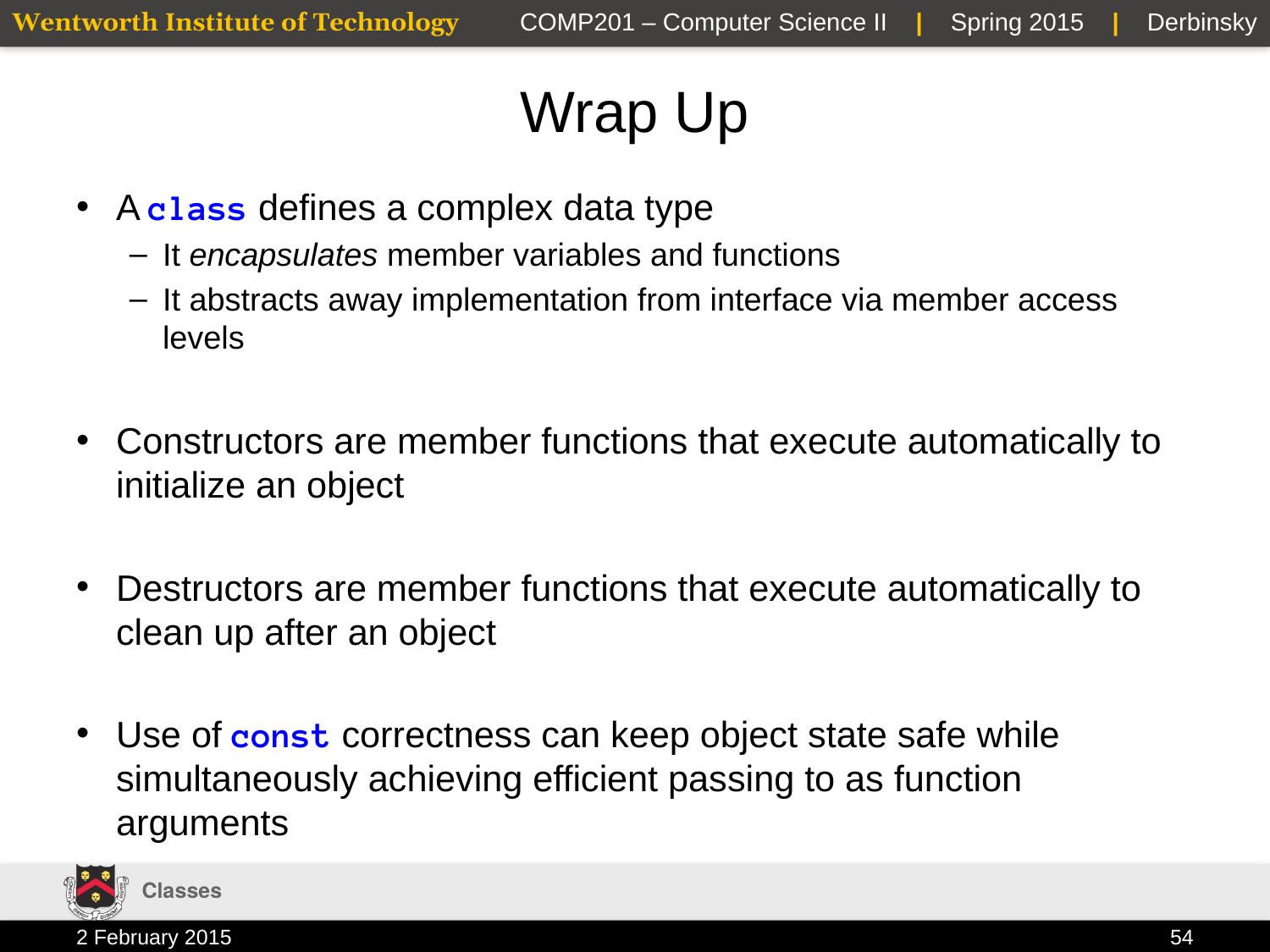

# Wrap Up
A class defines a complex data type
It encapsulates member variables and functions
It abstracts away implementation from interface via member access levels

Constructors are member functions that execute automatically to initialize an object

Destructors are member functions that execute automatically to clean up after an object

Use of const correctness can keep object state safe while simultaneously achieving efficient passing to as function arguments
Classes
2 February 2015
54